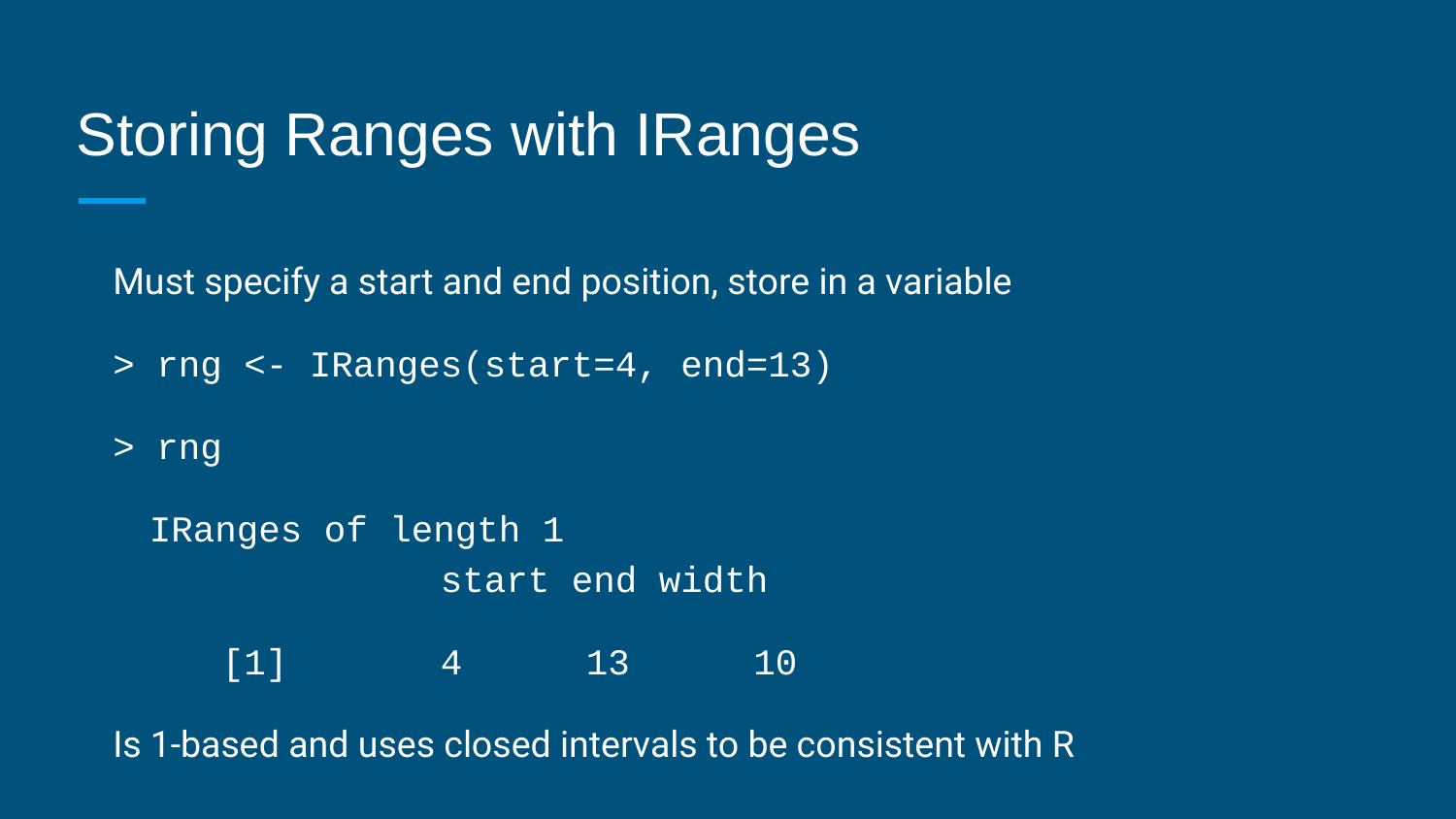

# Storing Ranges with IRanges
Must specify a start and end position, store in a variable
> rng <- IRanges(start=4, end=13)
> rng
	IRanges of length 1
		start end width
[1] 	4	13	 10
Is 1-based and uses closed intervals to be consistent with R